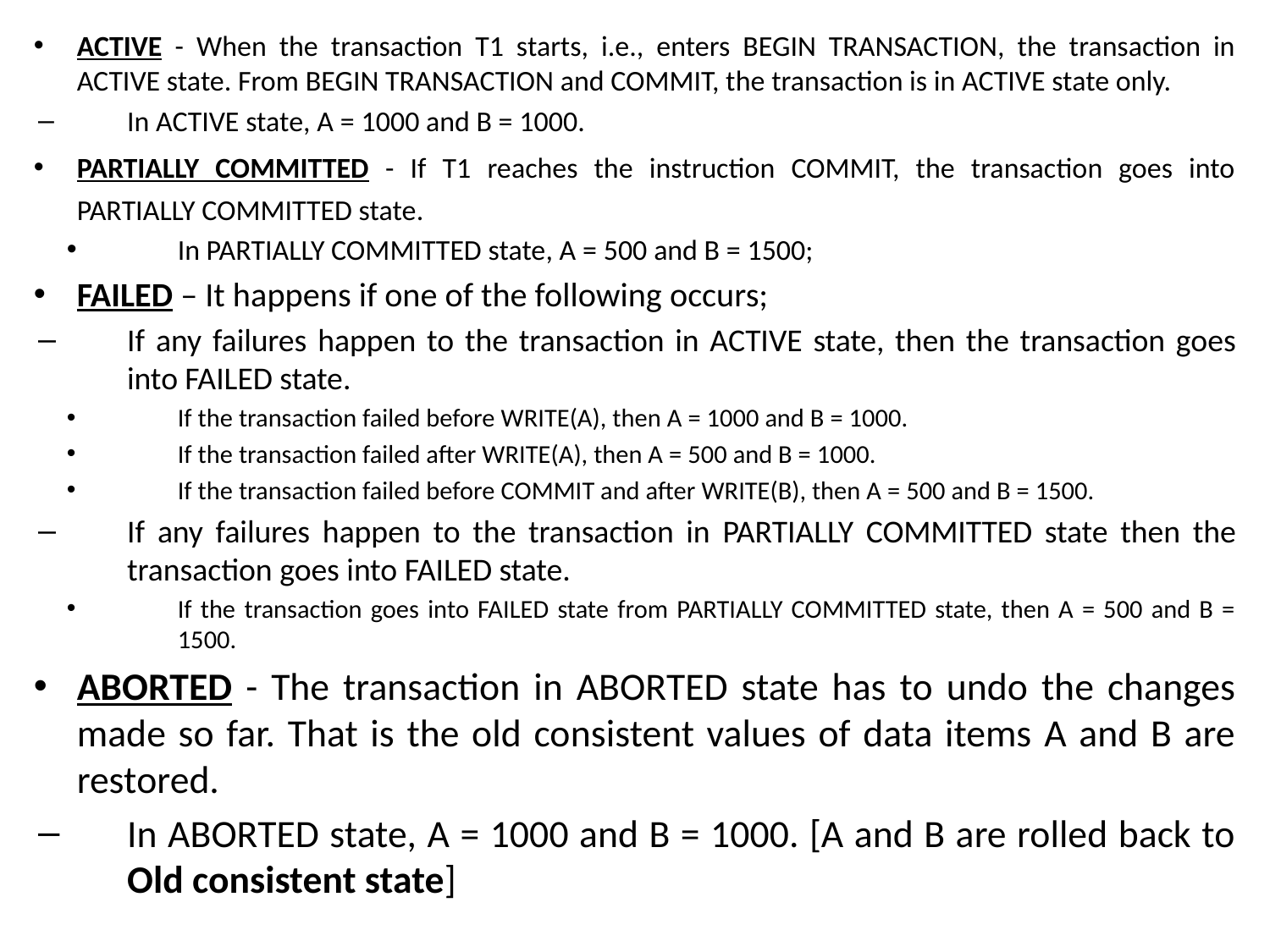

ACTIVE - When the transaction T1 starts, i.e., enters BEGIN TRANSACTION, the transaction in ACTIVE state. From BEGIN TRANSACTION and COMMIT, the transaction is in ACTIVE state only.
In ACTIVE state, A = 1000 and B = 1000.
PARTIALLY COMMITTED - If T1 reaches the instruction COMMIT, the transaction goes into PARTIALLY COMMITTED state.
In PARTIALLY COMMITTED state, A = 500 and B = 1500;
FAILED – It happens if one of the following occurs;
If any failures happen to the transaction in ACTIVE state, then the transaction goes into FAILED state.
If the transaction failed before WRITE(A), then A = 1000 and B = 1000.
If the transaction failed after WRITE(A), then A = 500 and B = 1000.
If the transaction failed before COMMIT and after WRITE(B), then A = 500 and B = 1500.
If any failures happen to the transaction in PARTIALLY COMMITTED state then the transaction goes into FAILED state.
If the transaction goes into FAILED state from PARTIALLY COMMITTED state, then A = 500 and B = 1500.
ABORTED - The transaction in ABORTED state has to undo the changes made so far. That is the old consistent values of data items A and B are restored.
In ABORTED state, A = 1000 and B = 1000. [A and B are rolled back to Old consistent state]